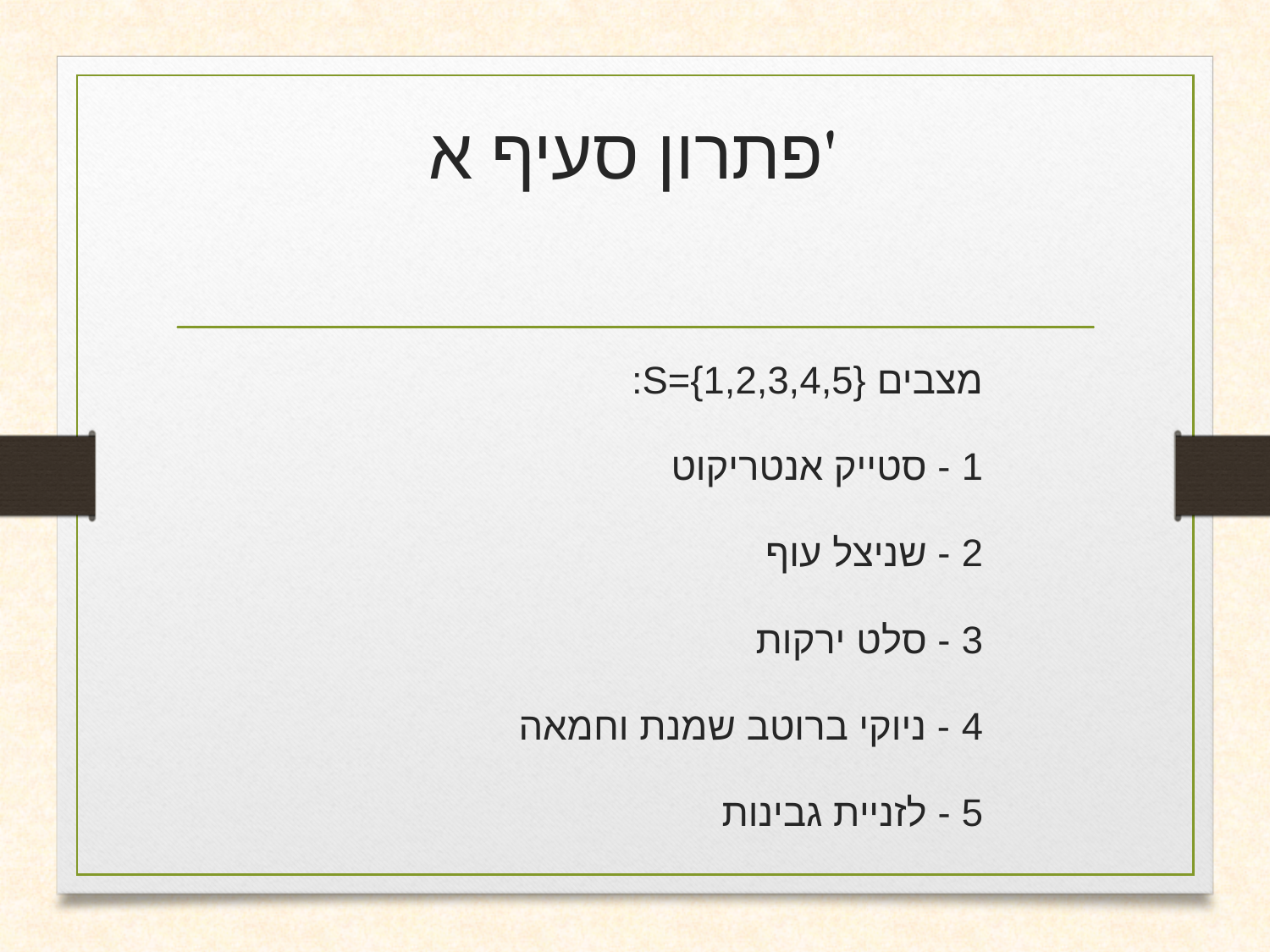

# פתרון סעיף א'
מצבים S={1,2,3,4,5}:
1 - סטייק אנטריקוט
2 - שניצל עוף
3 - סלט ירקות
4 - ניוקי ברוטב שמנת וחמאה
5 - לזניית גבינות